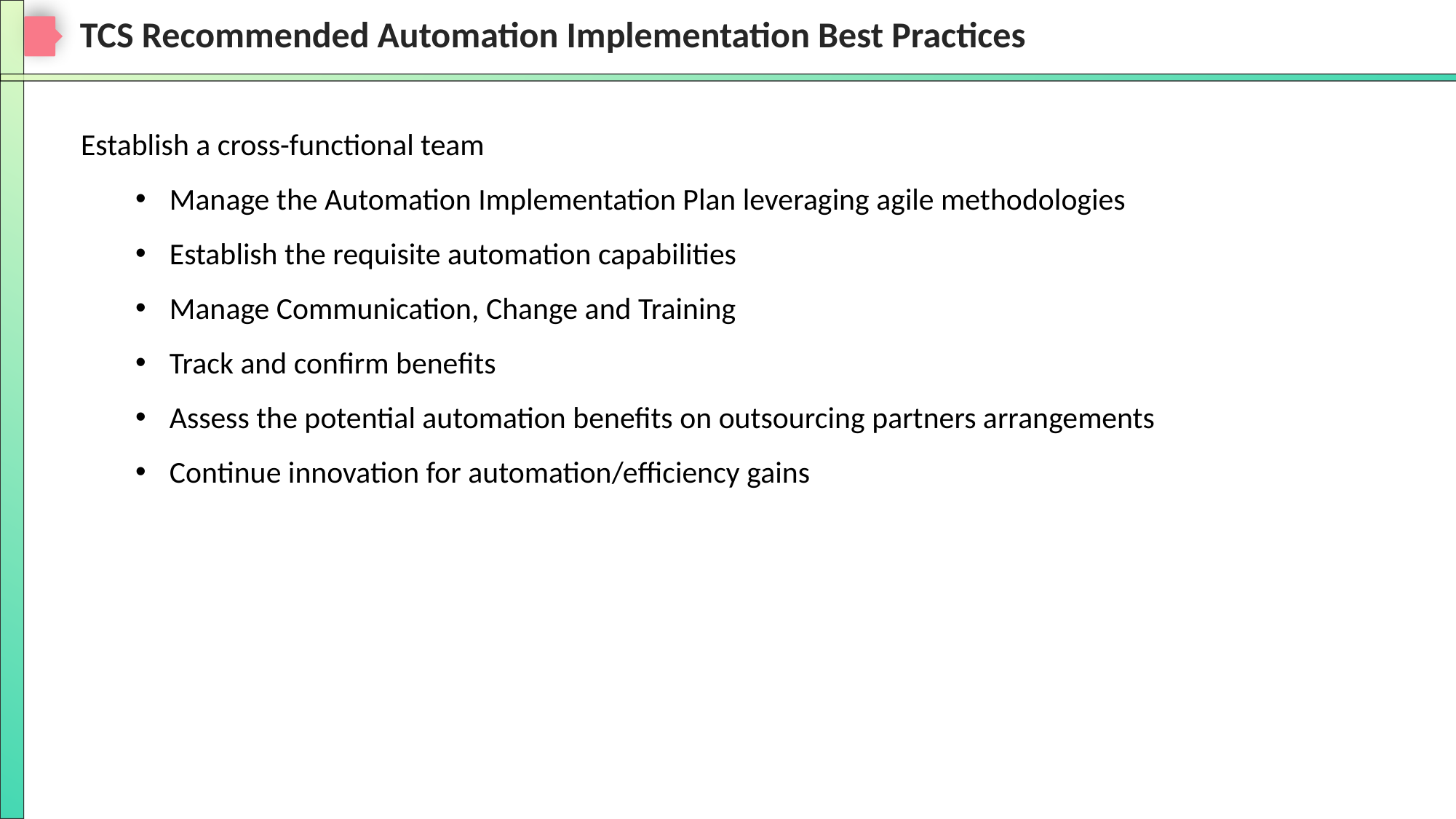

14
# TCS Recommended Automation Implementation Best Practices
Establish a cross-functional team
Manage the Automation Implementation Plan leveraging agile methodologies
Establish the requisite automation capabilities
Manage Communication, Change and Training
Track and confirm benefits
Assess the potential automation benefits on outsourcing partners arrangements
Continue innovation for automation/efficiency gains
14